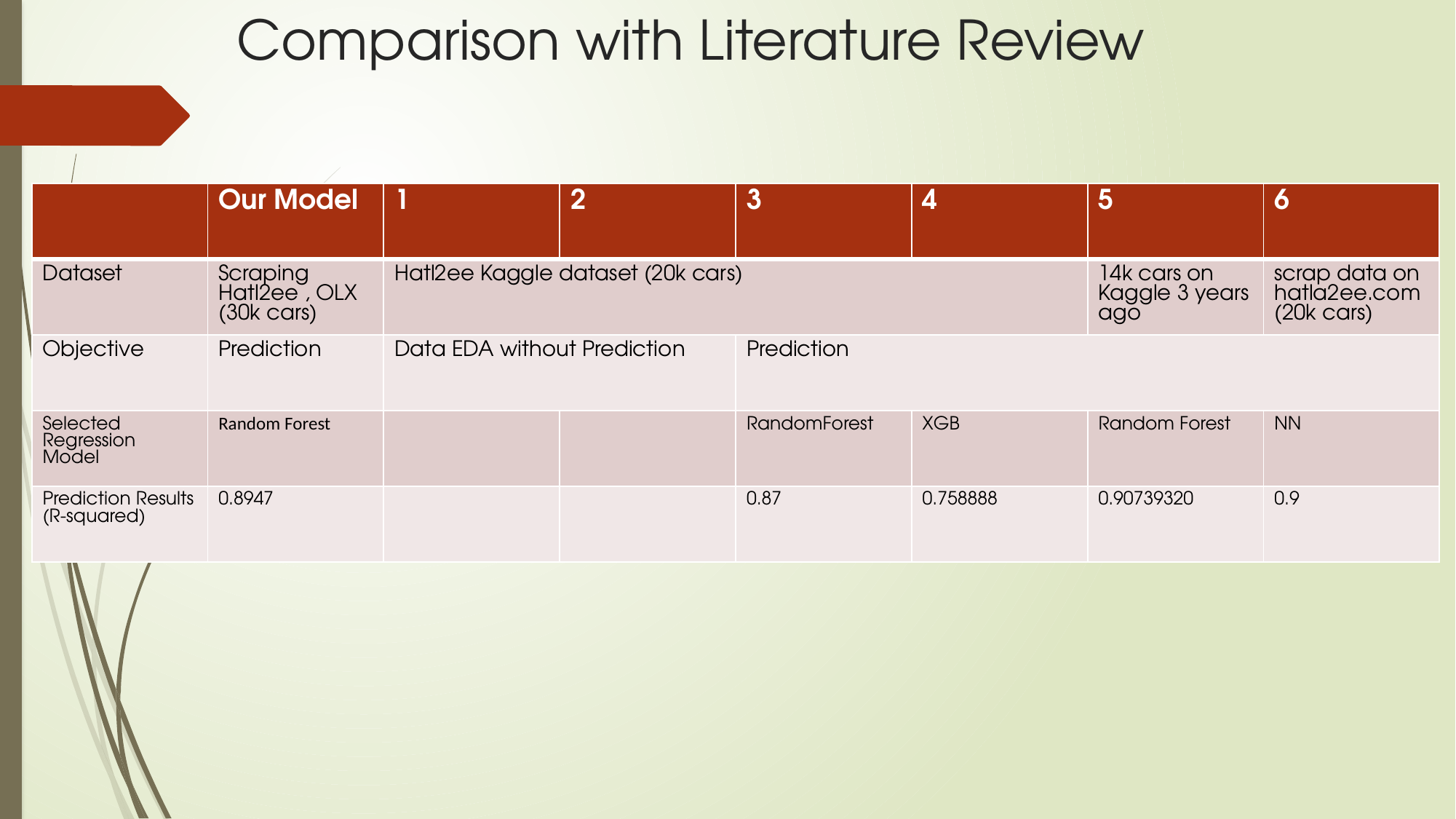

# Comparison with Literature Review
|  | Our Model | 1 | 2 | 3 | 4 | 5 | 6 |
| --- | --- | --- | --- | --- | --- | --- | --- |
| Dataset | Scraping Hatl2ee , OLX (30k cars) | Hatl2ee Kaggle dataset (20k cars) |  |  |  | 14k cars on Kaggle 3 years ago | scrap data on hatla2ee.com (20k cars) |
| Objective | Prediction | Data EDA without Prediction |  | Prediction |  |  |  |
| Selected Regression Model | Random Forest |  |  | RandomForest | XGB | Random Forest | NN |
| Prediction Results (R-squared) | 0.8947 |  |  | 0.87 | 0.758888 | 0.90739320 | 0.9 |